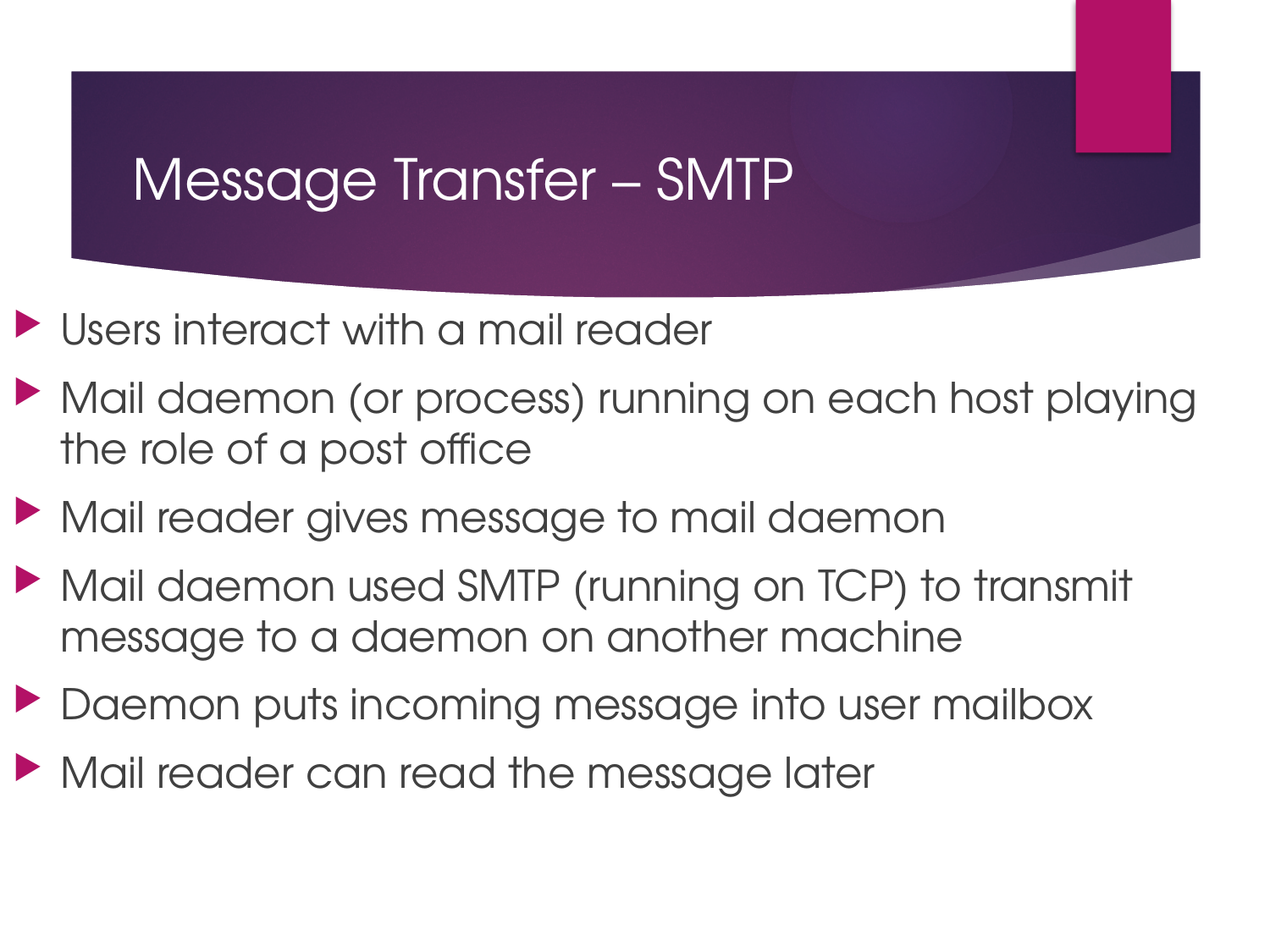

# Message Transfer – SMTP
Users interact with a mail reader
Mail daemon (or process) running on each host playing the role of a post office
Mail reader gives message to mail daemon
Mail daemon used SMTP (running on TCP) to transmit message to a daemon on another machine
Daemon puts incoming message into user mailbox
Mail reader can read the message later